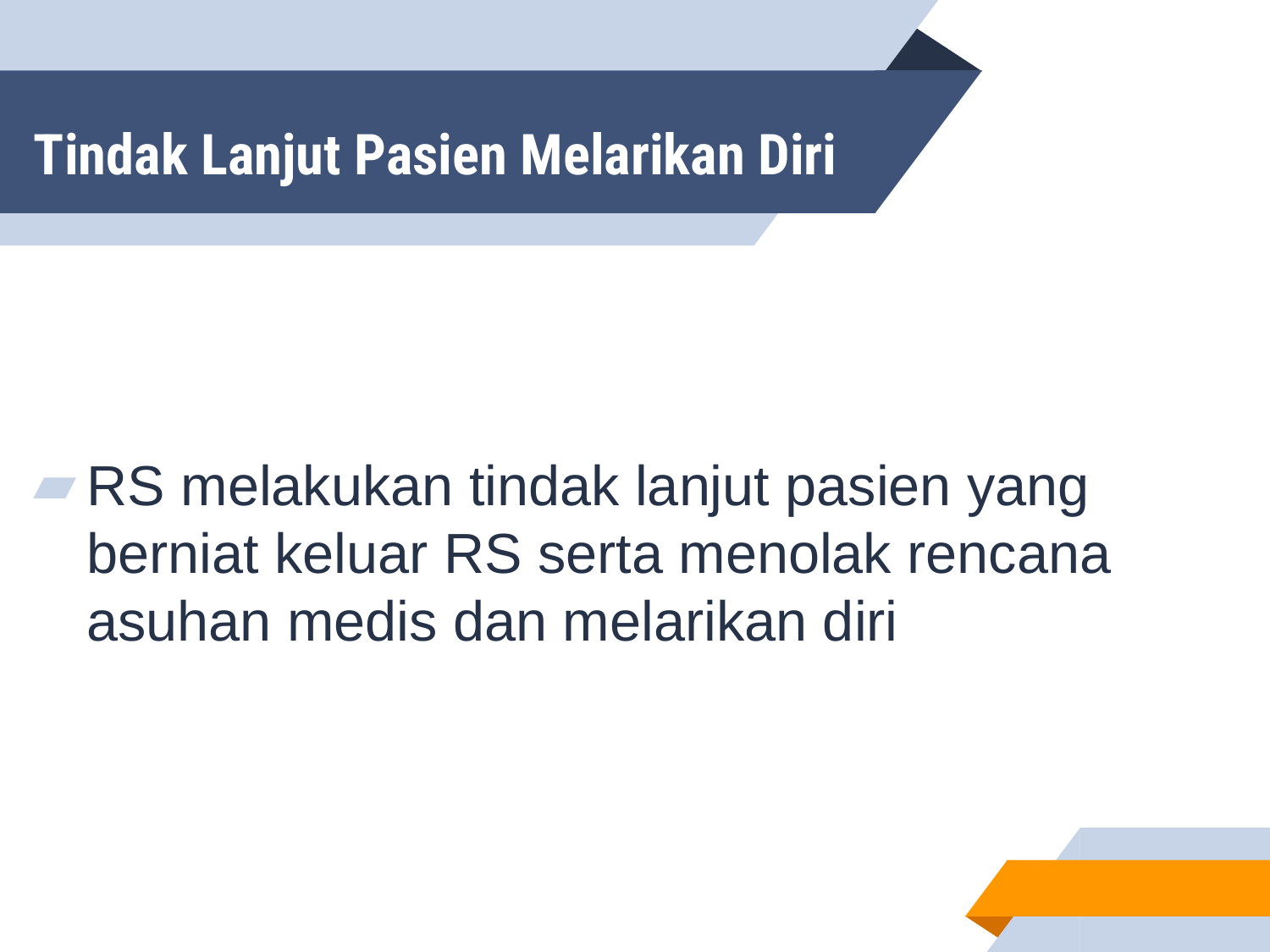

# Tindak Lanjut Pasien Melarikan Diri
RS melakukan tindak lanjut pasien yang berniat keluar RS serta menolak rencana asuhan medis dan melarikan diri